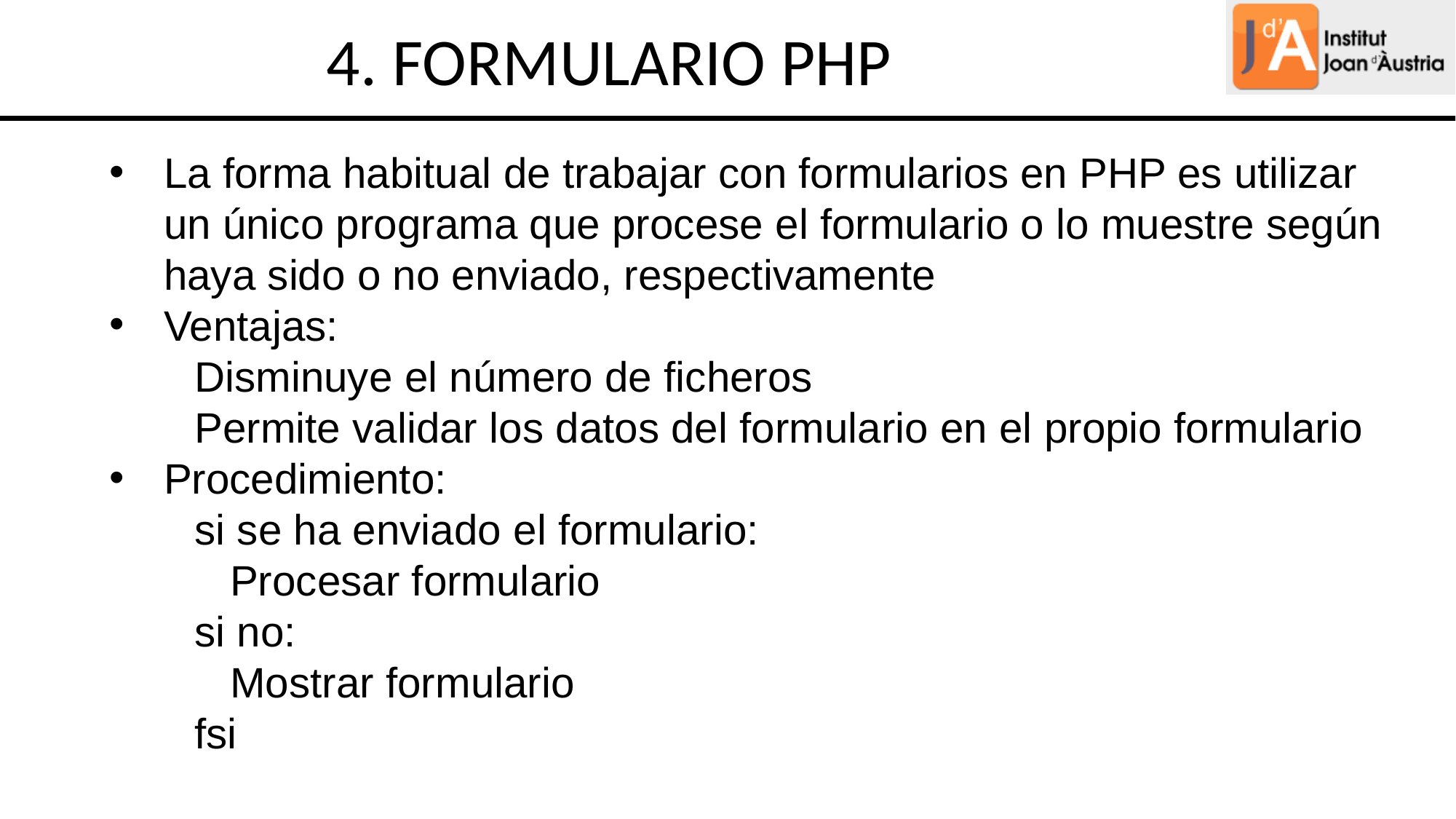

4. FORMULARIO PHP
La forma habitual de trabajar con formularios en PHP es utilizar un único programa que procese el formulario o lo muestre según haya sido o no enviado, respectivamente
Ventajas:
Disminuye el número de ficheros
Permite validar los datos del formulario en el propio formulario
Procedimiento:
si se ha enviado el formulario:
   Procesar formulario
si no:
   Mostrar formulario
fsi